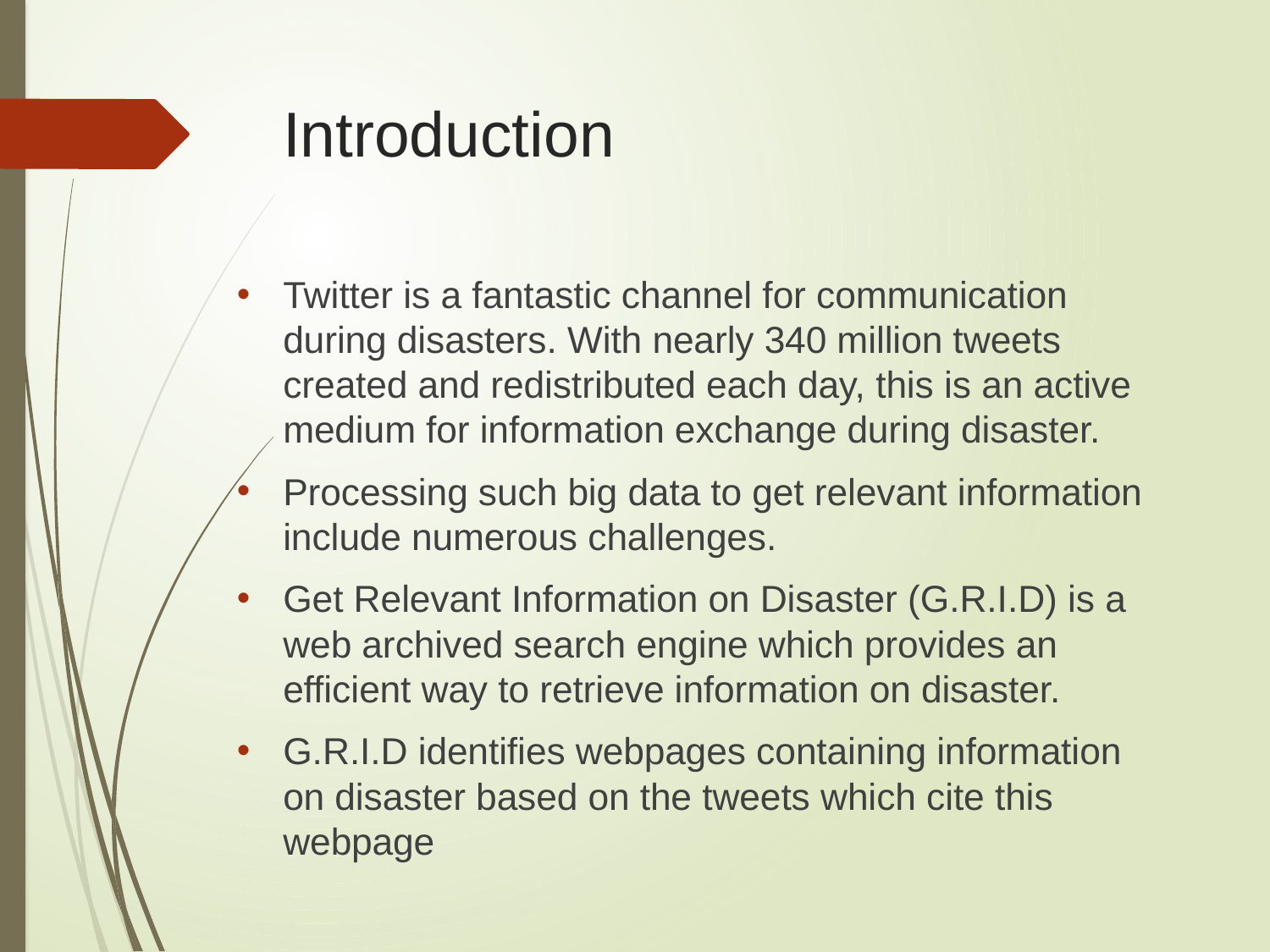

# Introduction
Twitter is a fantastic channel for communication during disasters. With nearly 340 million tweets created and redistributed each day, this is an active medium for information exchange during disaster.
Processing such big data to get relevant information include numerous challenges.
Get Relevant Information on Disaster (G.R.I.D) is a web archived search engine which provides an efficient way to retrieve information on disaster.
G.R.I.D identifies webpages containing information on disaster based on the tweets which cite this webpage